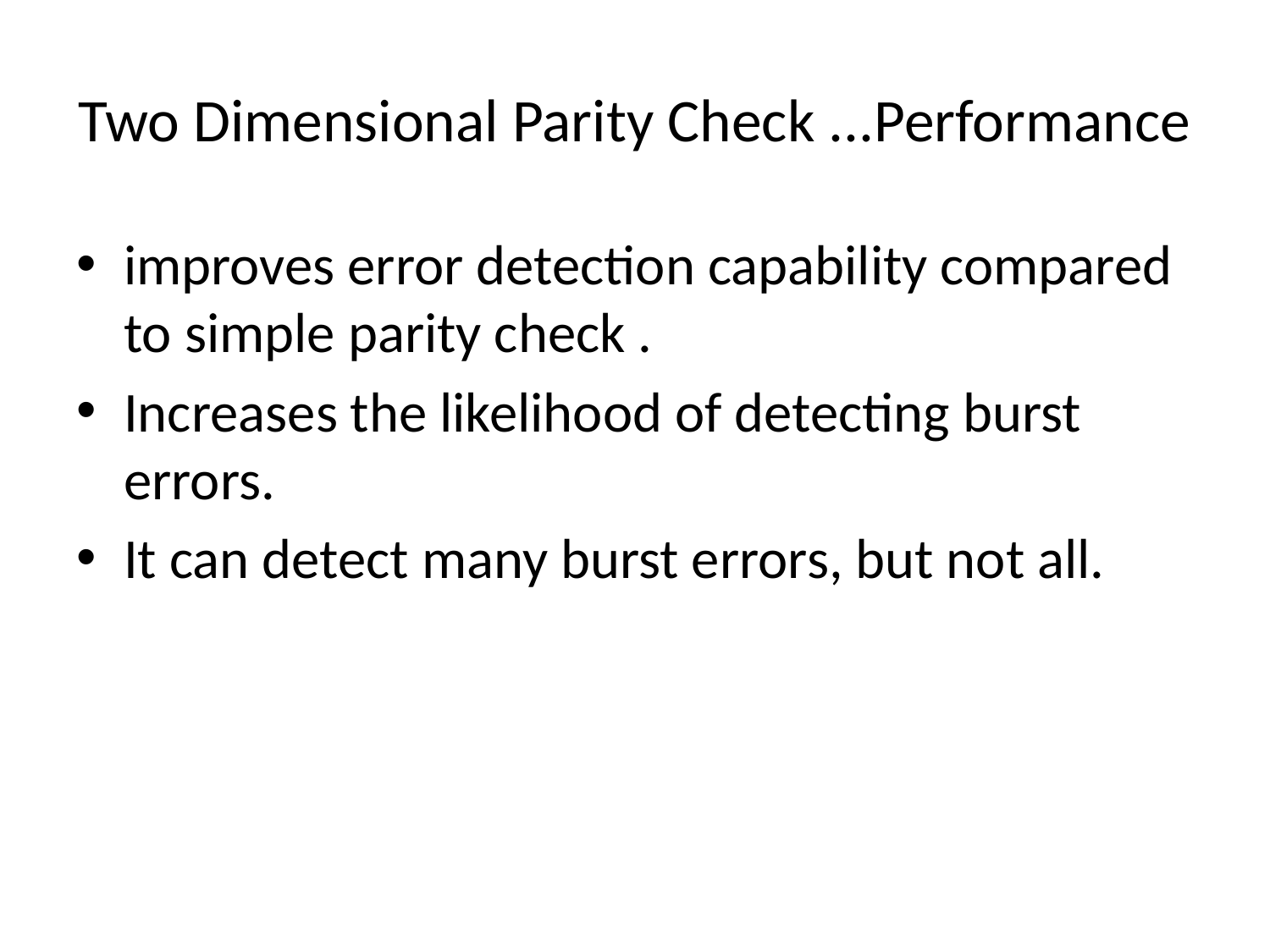

# Two Dimensional Parity Check ...Performance
improves error detection capability compared to simple parity check .
Increases the likelihood of detecting burst errors.
It can detect many burst errors, but not all.